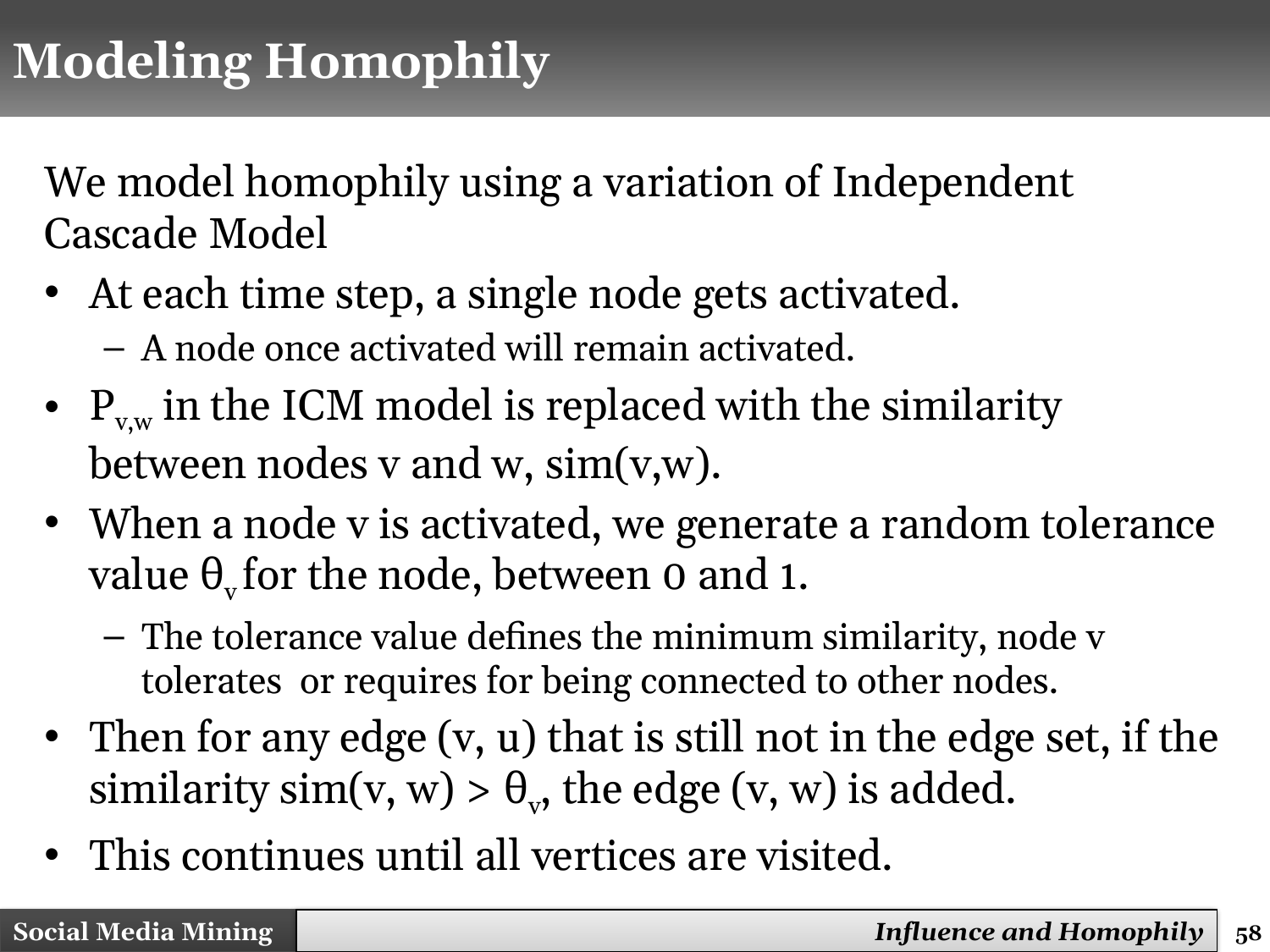

# Modeling Homophily
We model homophily using a variation of Independent Cascade Model
At each time step, a single node gets activated.
A node once activated will remain activated.
Pv,w in the ICM model is replaced with the similarity between nodes v and w, sim(v,w).
When a node v is activated, we generate a random tolerance value θv for the node, between 0 and 1.
The tolerance value defines the minimum similarity, node v tolerates  or requires for being connected to other nodes.
Then for any edge (v, u) that is still not in the edge set, if the similarity sim(v, w) > θv, the edge (v, w) is added.
This continues until all vertices are visited.